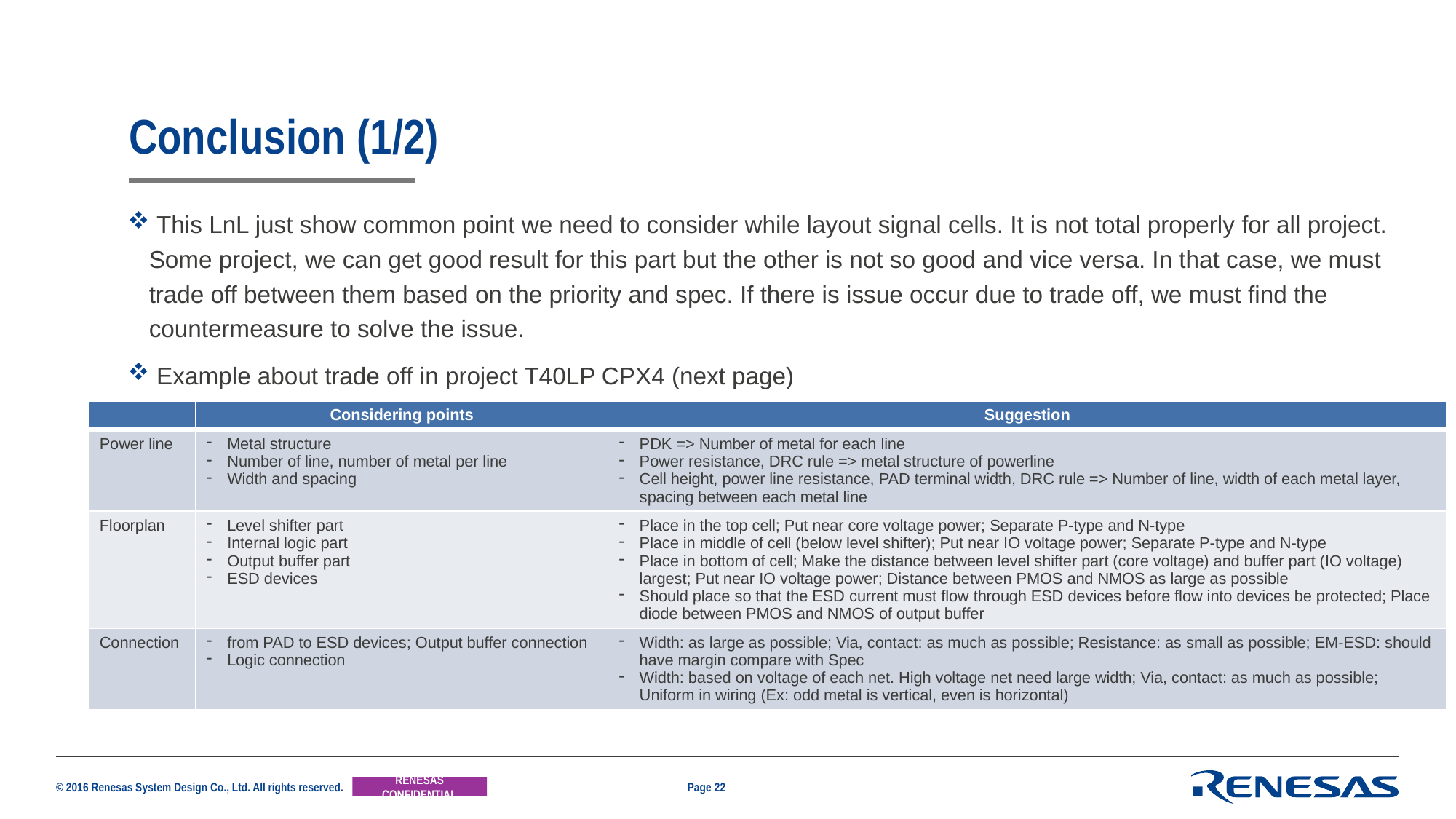

# Conclusion (1/2)
 This LnL just show common point we need to consider while layout signal cells. It is not total properly for all project. Some project, we can get good result for this part but the other is not so good and vice versa. In that case, we must trade off between them based on the priority and spec. If there is issue occur due to trade off, we must find the countermeasure to solve the issue.
 Example about trade off in project T40LP CPX4 (next page)
|  | Considering points | Suggestion |
| --- | --- | --- |
| Power line | Metal structure Number of line, number of metal per line Width and spacing | PDK => Number of metal for each line Power resistance, DRC rule => metal structure of powerline Cell height, power line resistance, PAD terminal width, DRC rule => Number of line, width of each metal layer, spacing between each metal line |
| Floorplan | Level shifter part Internal logic part Output buffer part ESD devices | Place in the top cell; Put near core voltage power; Separate P-type and N-type Place in middle of cell (below level shifter); Put near IO voltage power; Separate P-type and N-type Place in bottom of cell; Make the distance between level shifter part (core voltage) and buffer part (IO voltage) largest; Put near IO voltage power; Distance between PMOS and NMOS as large as possible Should place so that the ESD current must flow through ESD devices before flow into devices be protected; Place diode between PMOS and NMOS of output buffer |
| Connection | from PAD to ESD devices; Output buffer connection Logic connection | Width: as large as possible; Via, contact: as much as possible; Resistance: as small as possible; EM-ESD: should have margin compare with Spec Width: based on voltage of each net. High voltage net need large width; Via, contact: as much as possible; Uniform in wiring (Ex: odd metal is vertical, even is horizontal) |
Page 22